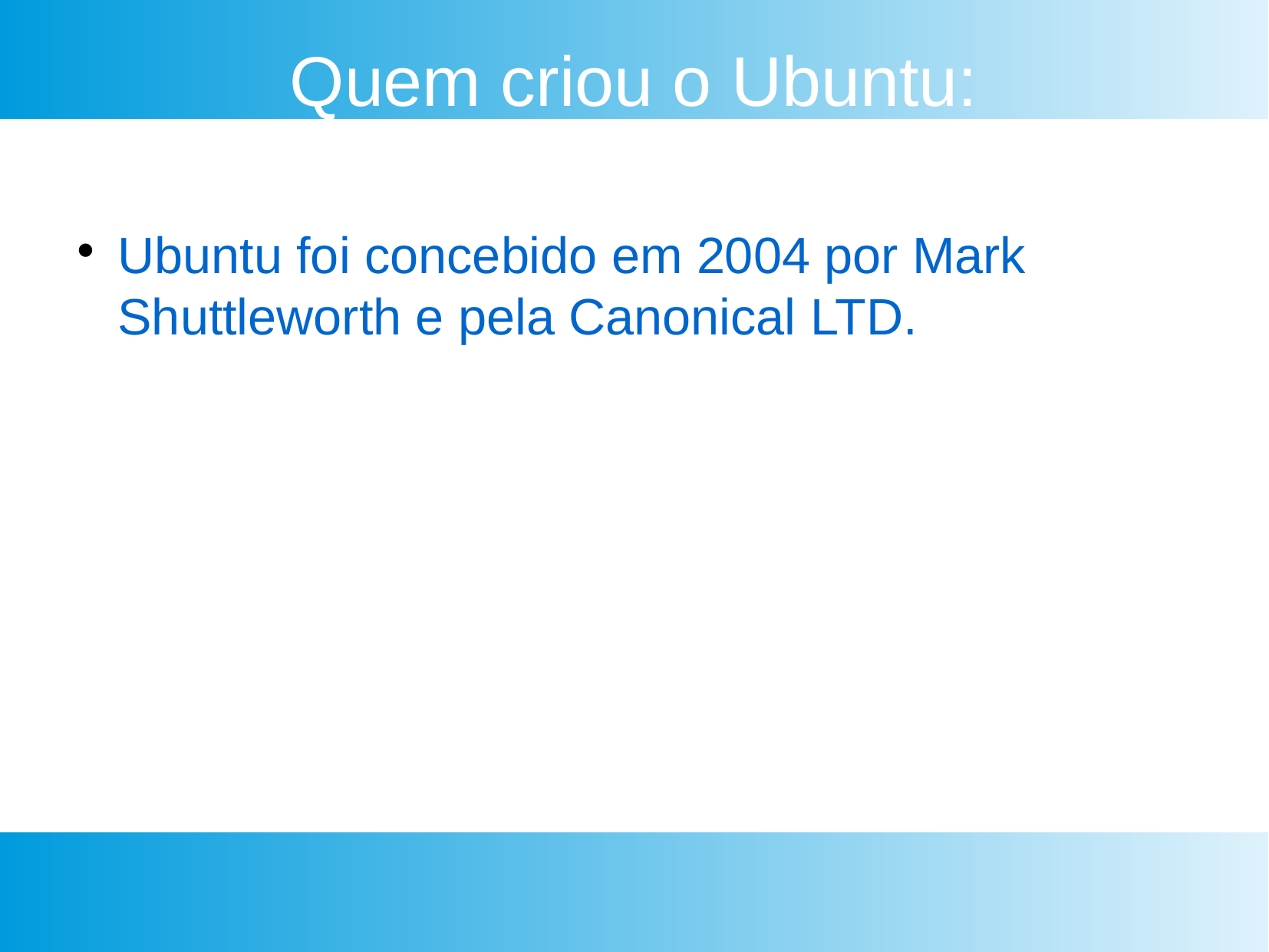

Quem criou o Ubuntu:
Ubuntu foi concebido em 2004 por Mark Shuttleworth e pela Canonical LTD.